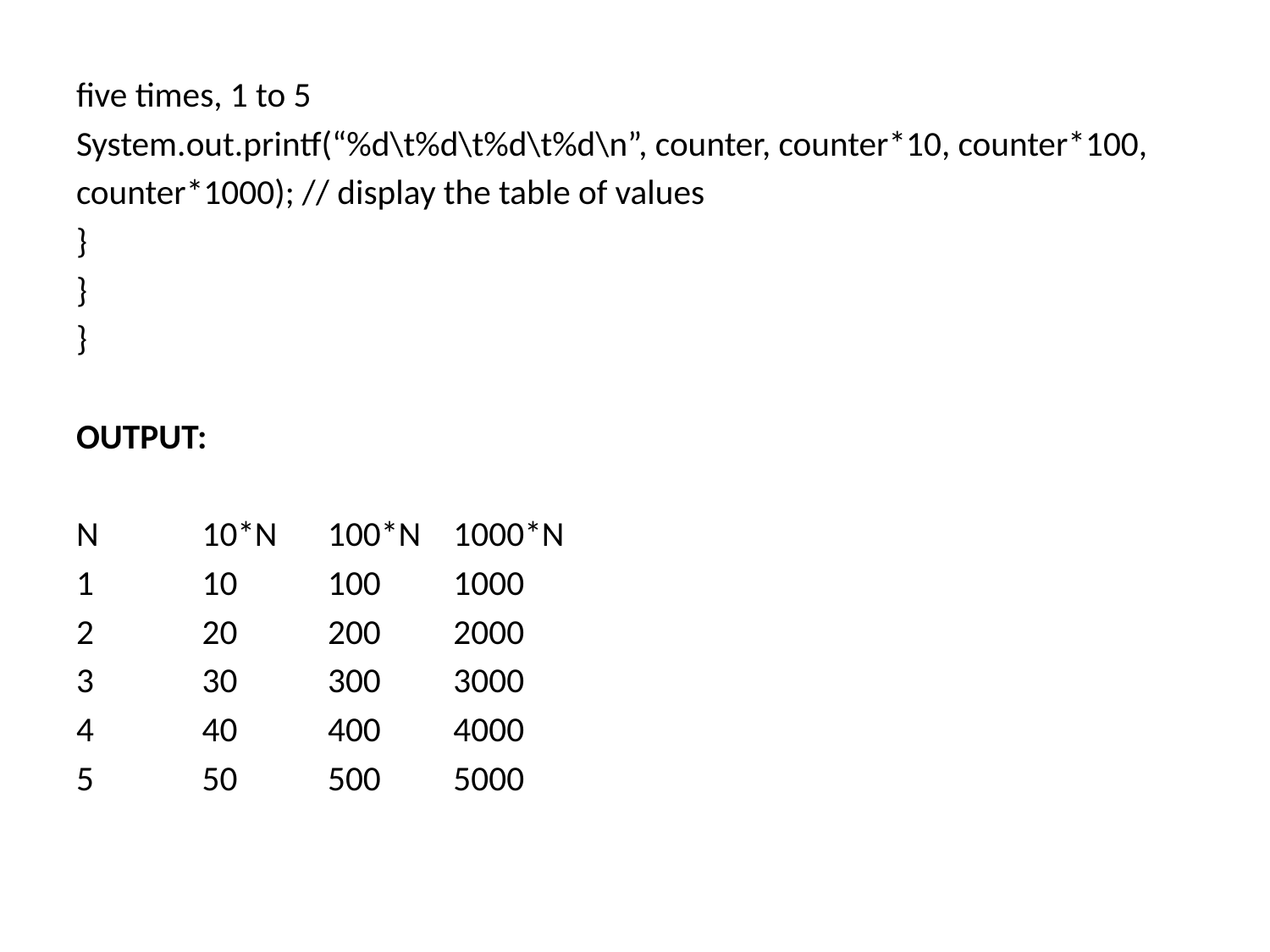

five times, 1 to 5
System.out.printf(“%d\t%d\t%d\t%d\n”, counter, counter*10, counter*100,
counter*1000); // display the table of values
}
}
}

OUTPUT:

N	10*N	100*N	1000*N
1	10	100	1000
2	20	200	2000
3	30	300	3000
4	40	400	4000
5	50	500	5000